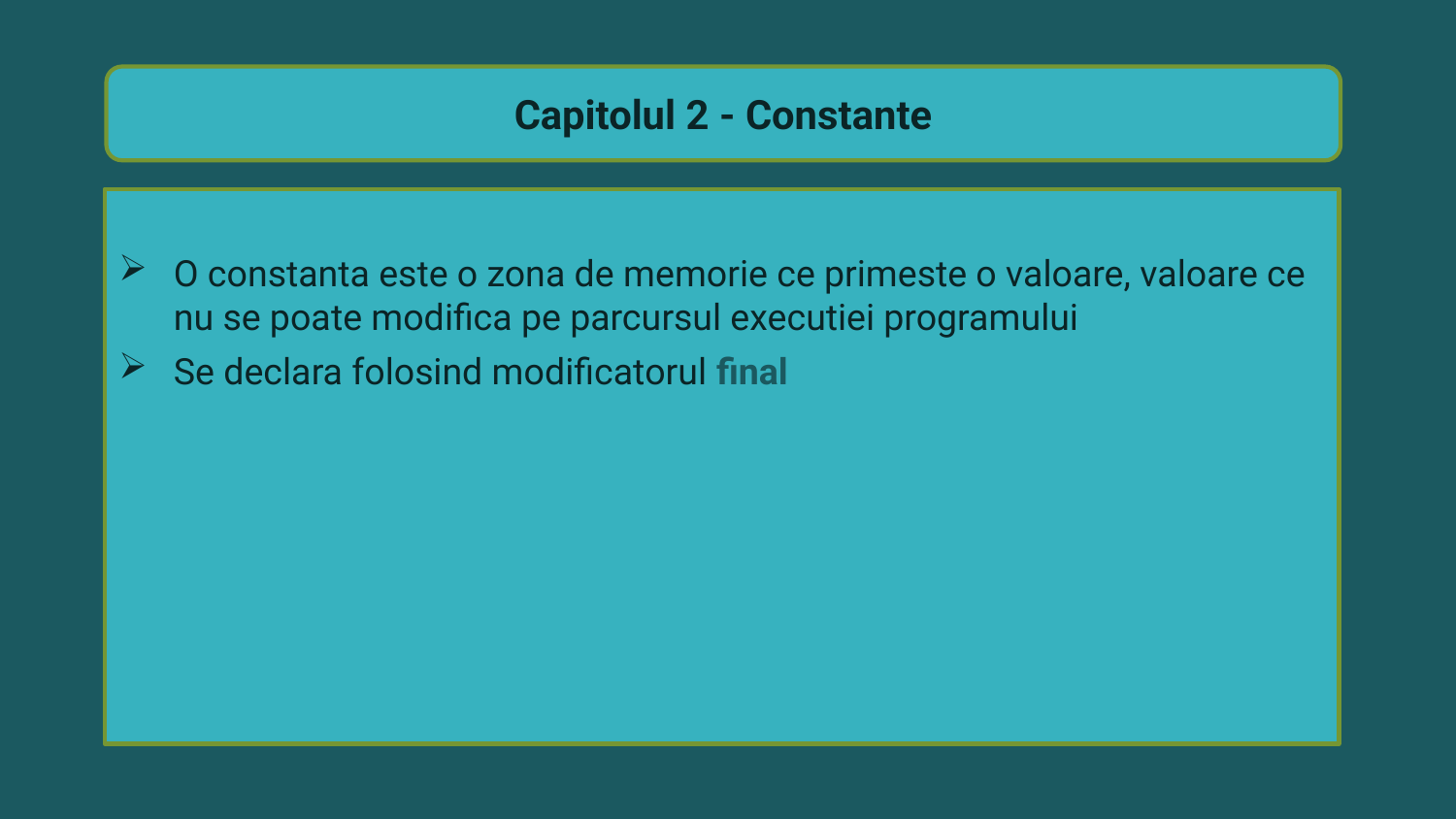

Capitolul 2 - Constante

O constanta este o zona de memorie ce primeste o valoare, valoare ce nu se poate modifica pe parcursul executiei programului
Se declara folosind modificatorul final